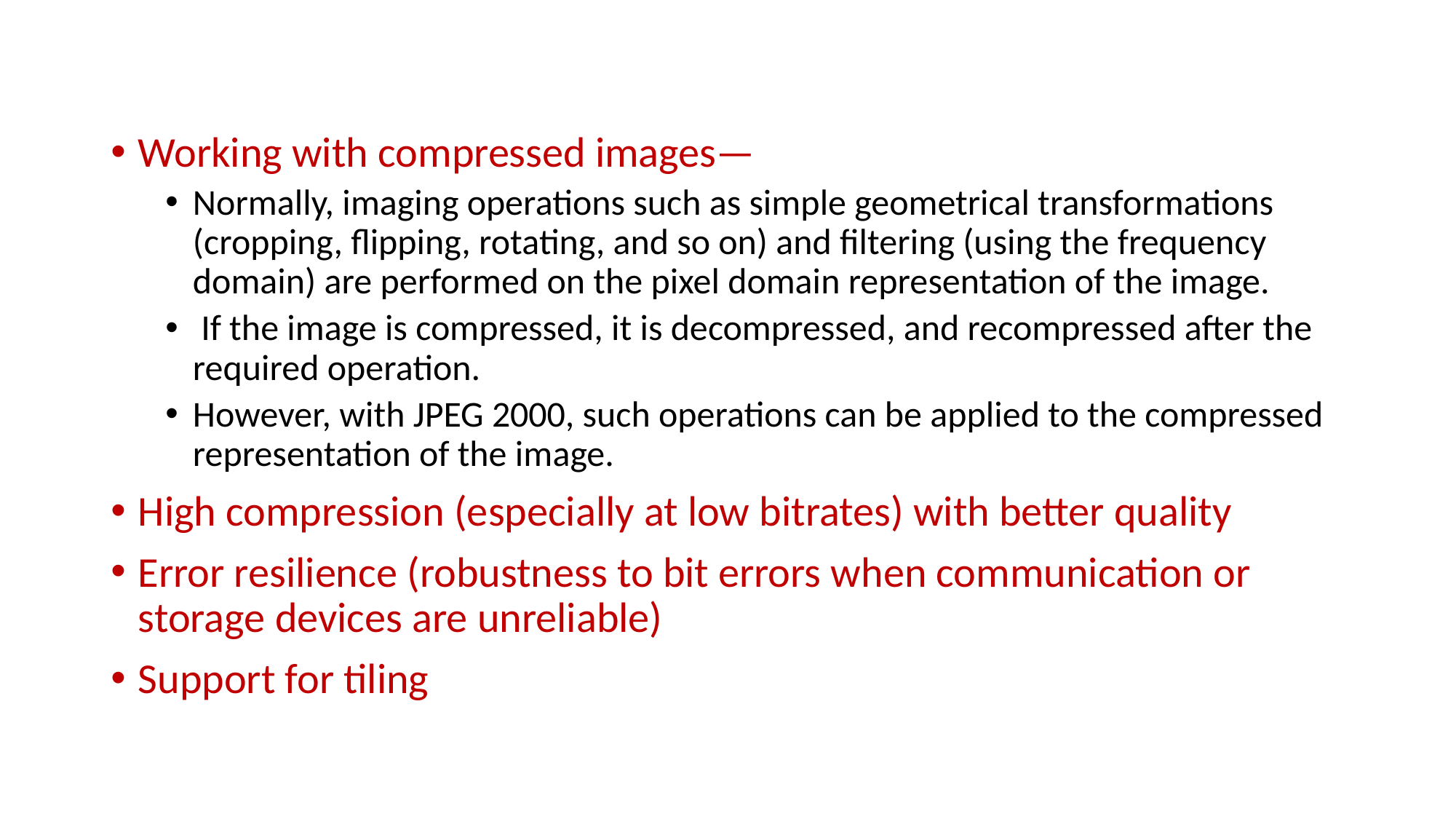

Working with compressed images—
Normally, imaging operations such as simple geometrical transformations (cropping, flipping, rotating, and so on) and filtering (using the frequency domain) are performed on the pixel domain representation of the image.
 If the image is compressed, it is decompressed, and recompressed after the required operation.
However, with JPEG 2000, such operations can be applied to the compressed representation of the image.
High compression (especially at low bitrates) with better quality
Error resilience (robustness to bit errors when communication or storage devices are unreliable)
Support for tiling